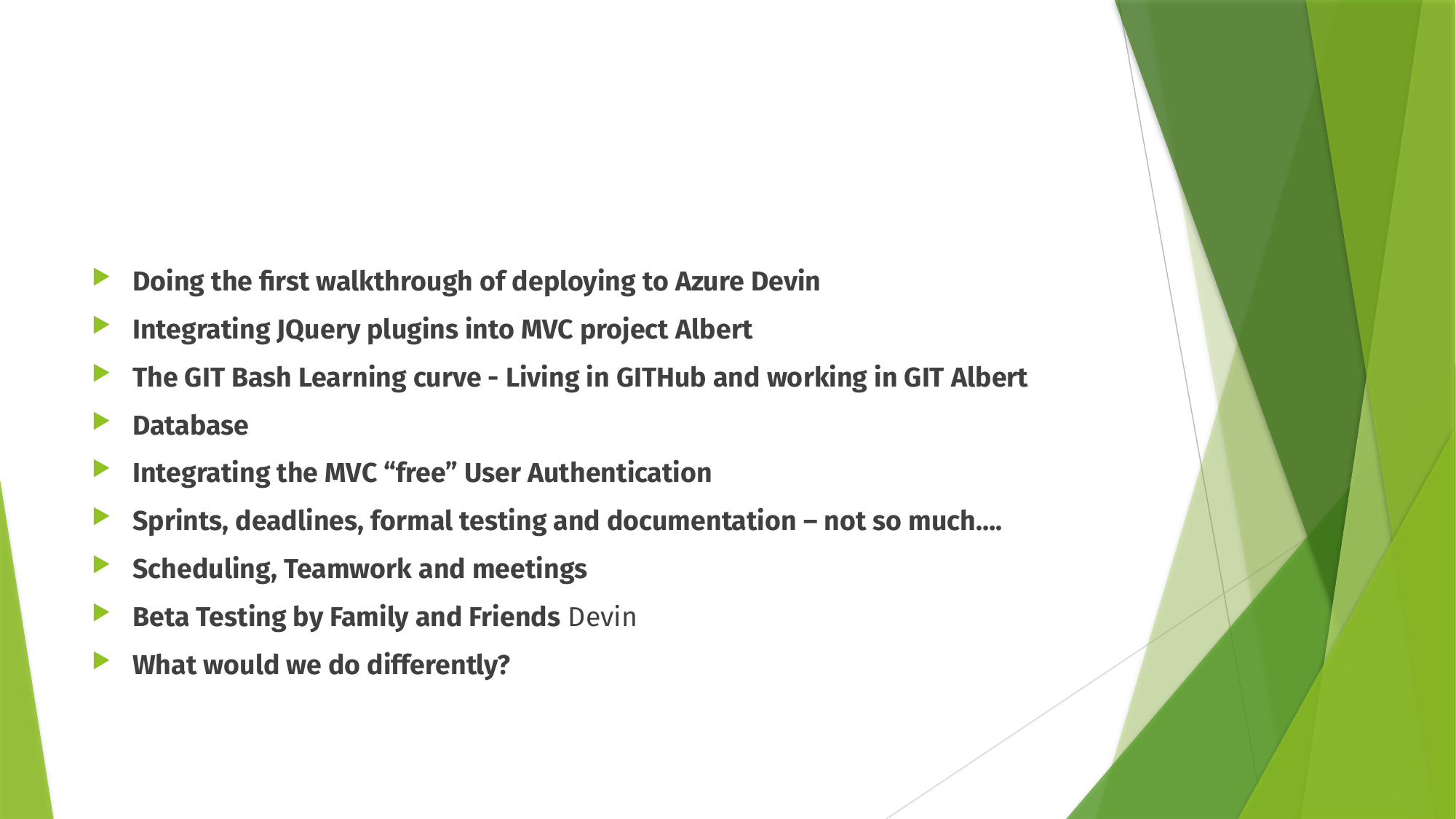

#
Doing the first walkthrough of deploying to Azure Devin
Integrating JQuery plugins into MVC project Albert
The GIT Bash Learning curve - Living in GITHub and working in GIT Albert
Database
Integrating the MVC “free” User Authentication
Sprints, deadlines, formal testing and documentation – not so much….
Scheduling, Teamwork and meetings
Beta Testing by Family and Friends Devin
What would we do differently?